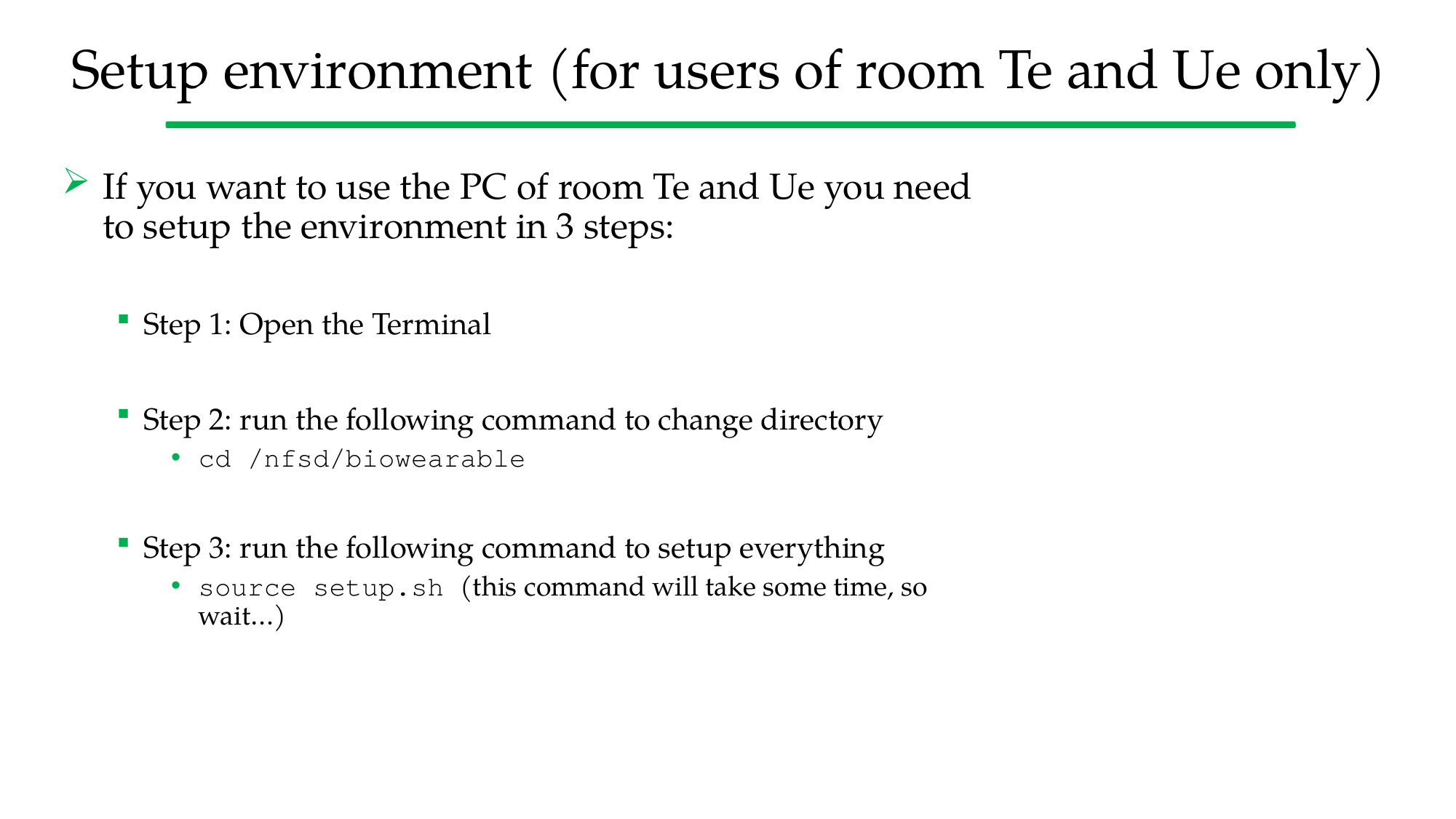

# Setup environment (for users of room Te and Ue only)
If you want to use the PC of room Te and Ue you need to setup the environment in 3 steps:

Step 1: Open the Terminal

Step 2: run the following command to change directory
cd /nfsd/biowearable

Step 3: run the following command to setup everything
source setup.sh (this command will take some time, so wait…)